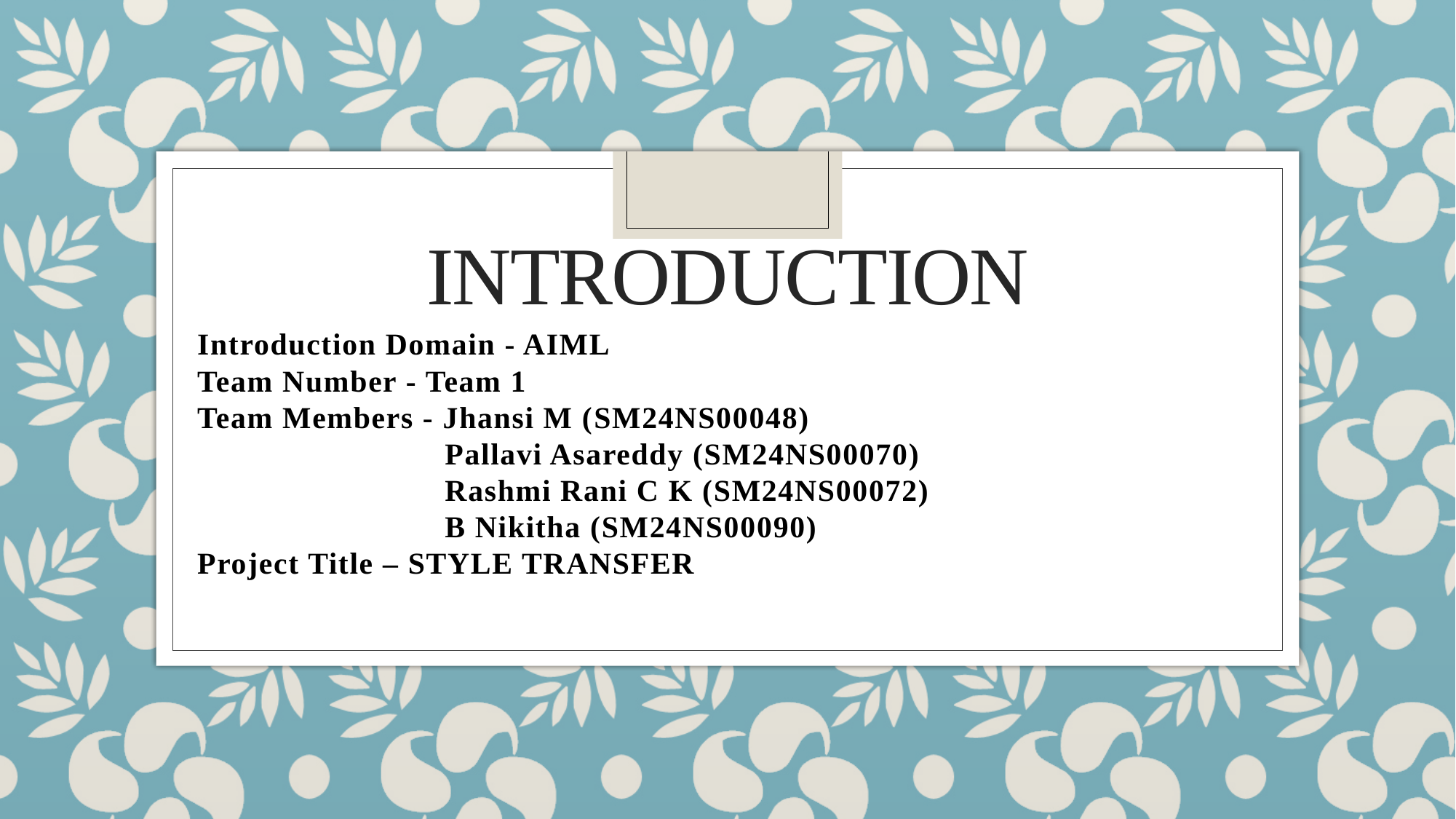

# INTRODUCTION
Introduction Domain - AIML
Team Number - Team 1
Team Members - Jhansi M (SM24NS00048)
                            Pallavi Asareddy (SM24NS00070)
                            Rashmi Rani C K (SM24NS00072)
                            B Nikitha (SM24NS00090)
Project Title – STYLE TRANSFER